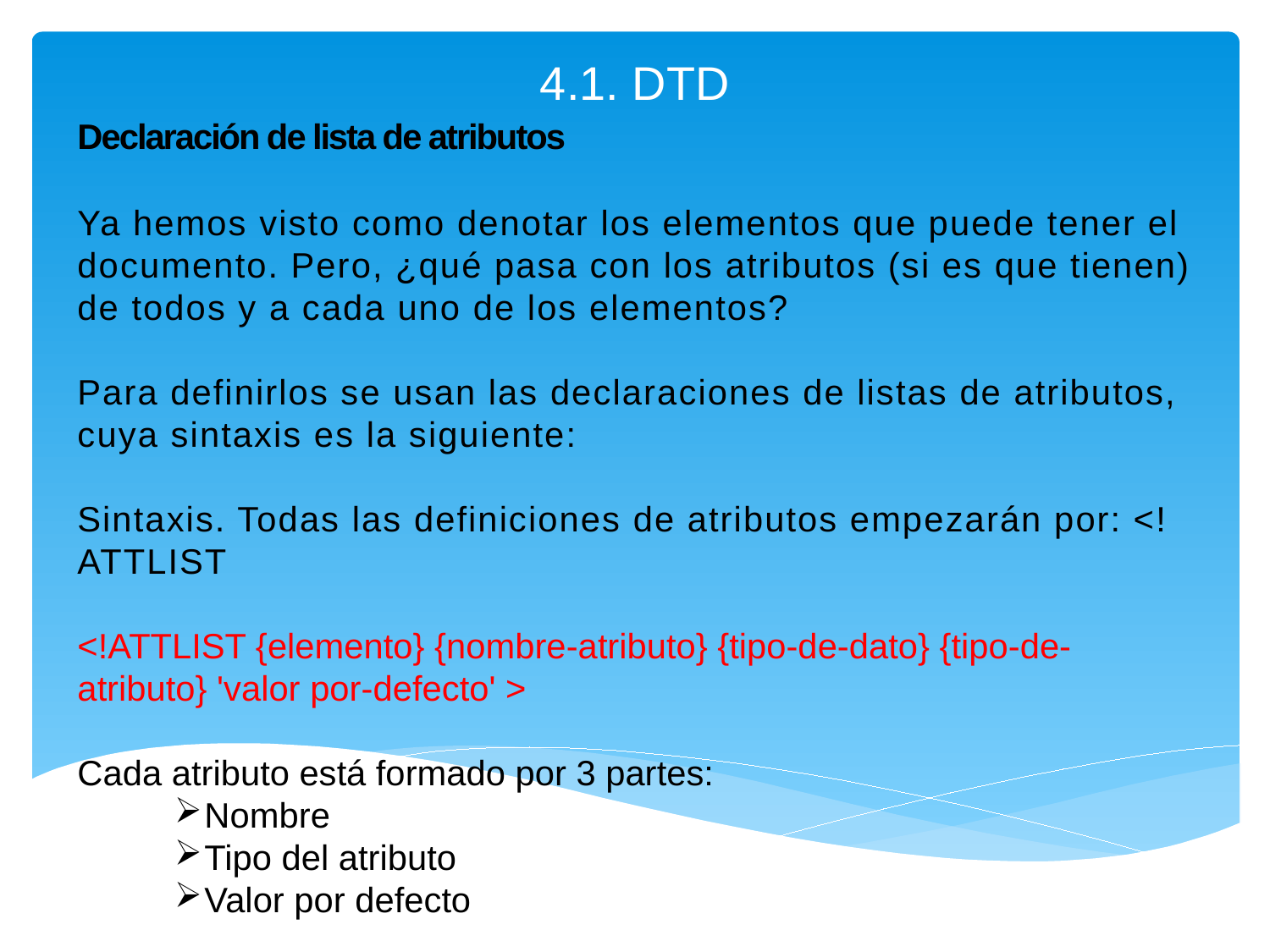

# 4.1. DTD
Declaración de lista de atributos

Ya hemos visto como denotar los elementos que puede tener el documento. Pero, ¿qué pasa con los atributos (si es que tienen) de todos y a cada uno de los elementos? 
Para definirlos se usan las declaraciones de listas de atributos, cuya sintaxis es la siguiente: 
Sintaxis. Todas las definiciones de atributos empezarán por: <!ATTLIST

<!ATTLIST {elemento} {nombre-atributo} {tipo-de-dato} {tipo-de-atributo} 'valor por-defecto' >

Cada atributo está formado por 3 partes:
Nombre
Tipo del atributo
Valor por defecto